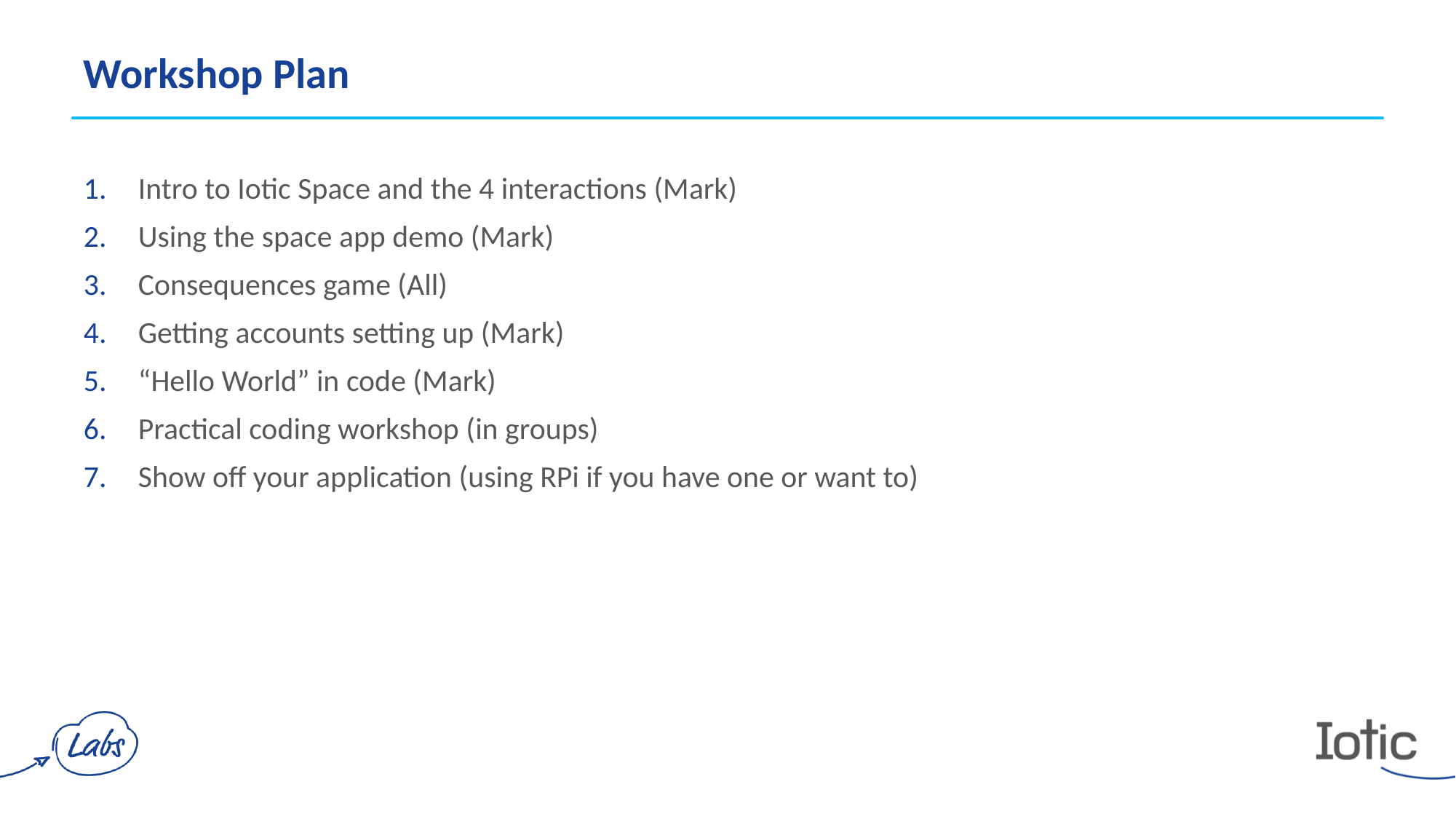

Workshop Plan
Intro to Iotic Space and the 4 interactions (Mark)
Using the space app demo (Mark)
Consequences game (All)
Getting accounts setting up (Mark)
“Hello World” in code (Mark)
Practical coding workshop (in groups)
Show off your application (using RPi if you have one or want to)